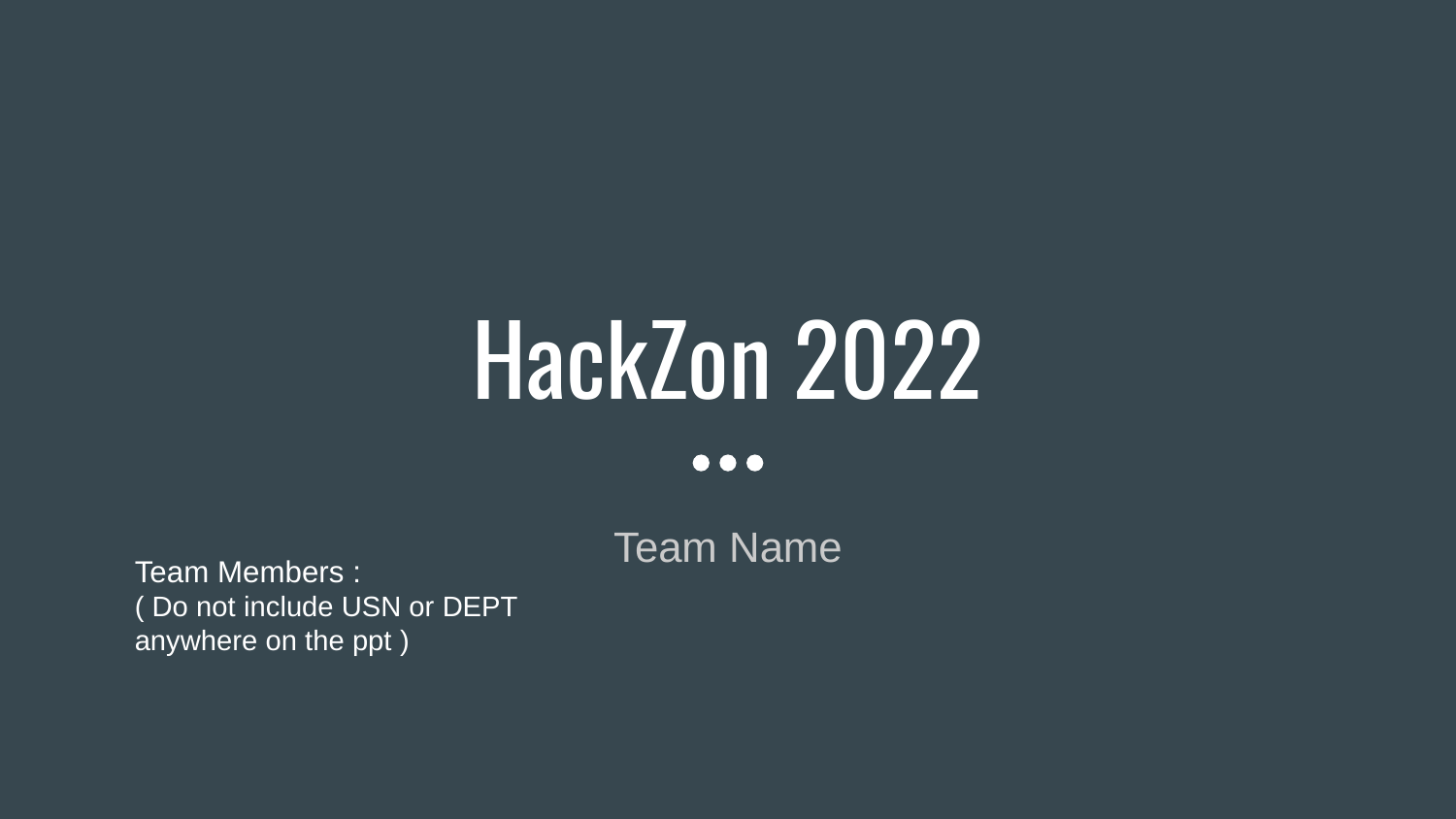

# HackZon 2022
Team Name
Team Members :
( Do not include USN or DEPT anywhere on the ppt )